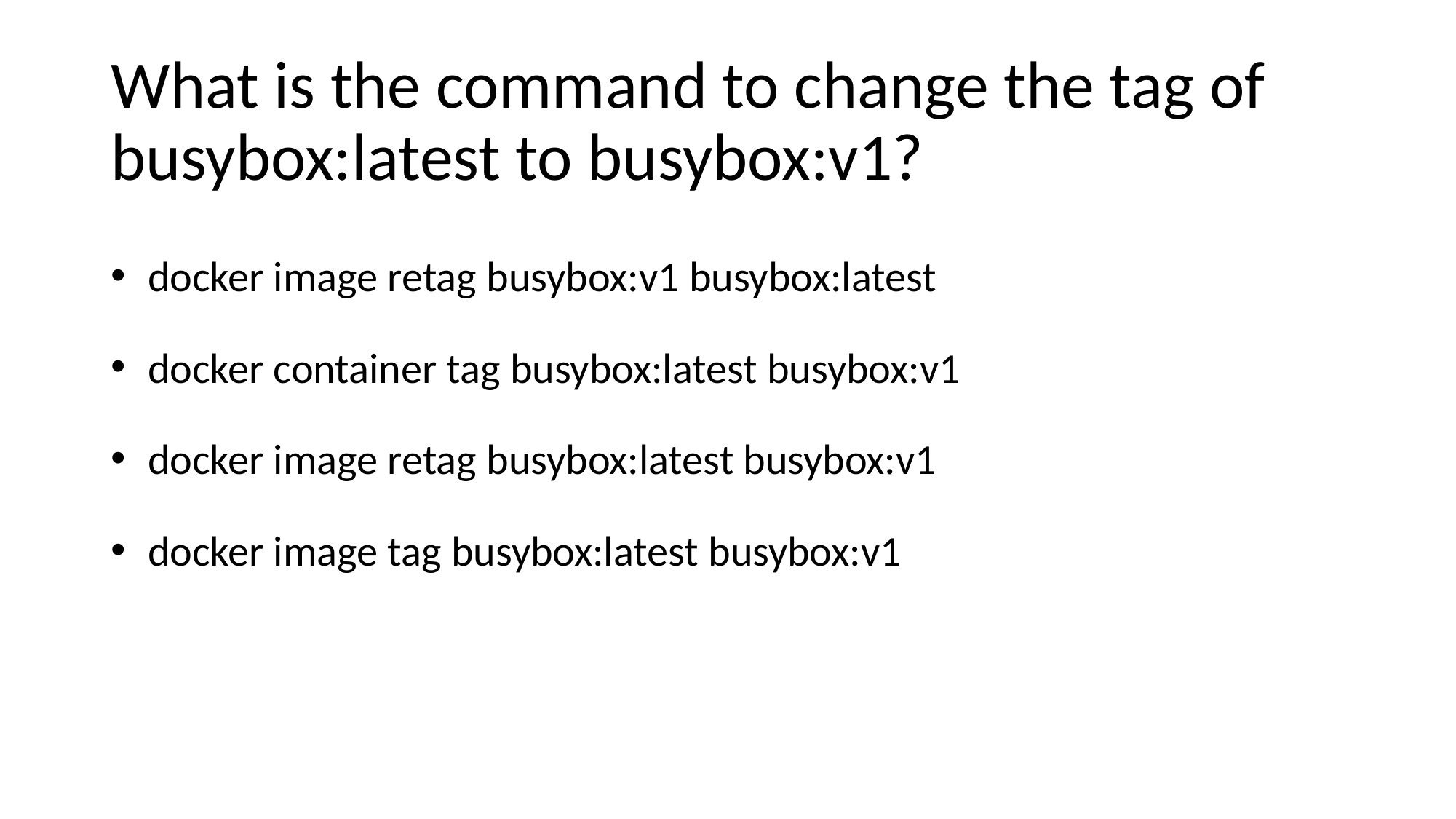

# What is the command to change the tag of busybox:latest to busybox:v1?
 docker image retag busybox:v1 busybox:latest
 docker container tag busybox:latest busybox:v1
 docker image retag busybox:latest busybox:v1
 docker image tag busybox:latest busybox:v1